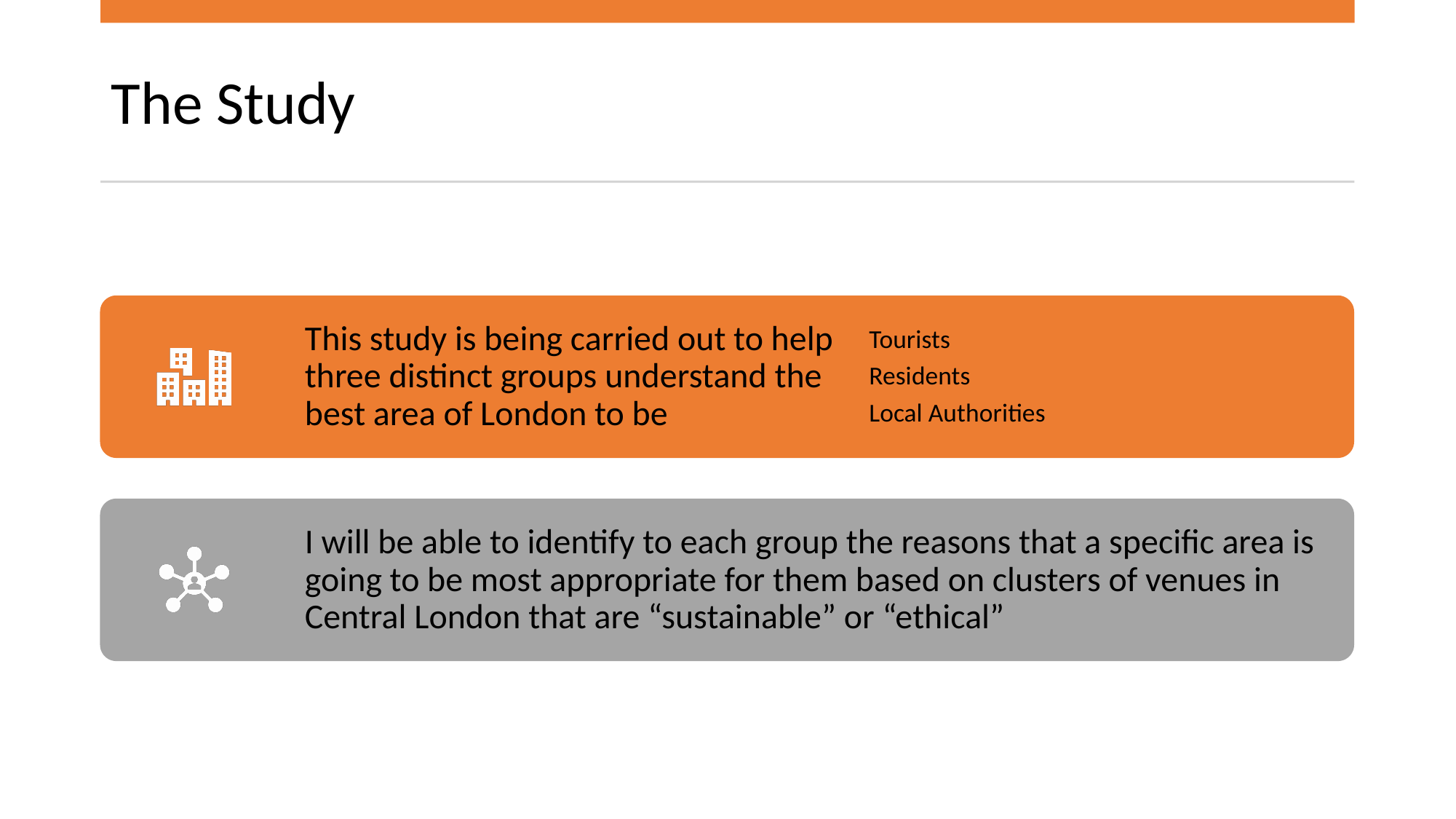

# The Study

This study is being carried out to help three distinct groups understand the best area of London to be
Tourists
Residents
Local Authorities
I will be able to identify to each group the reasons that a specific area is going to be most appropriate for them based on clusters of venues in Central London that are “sustainable” or “ethical”